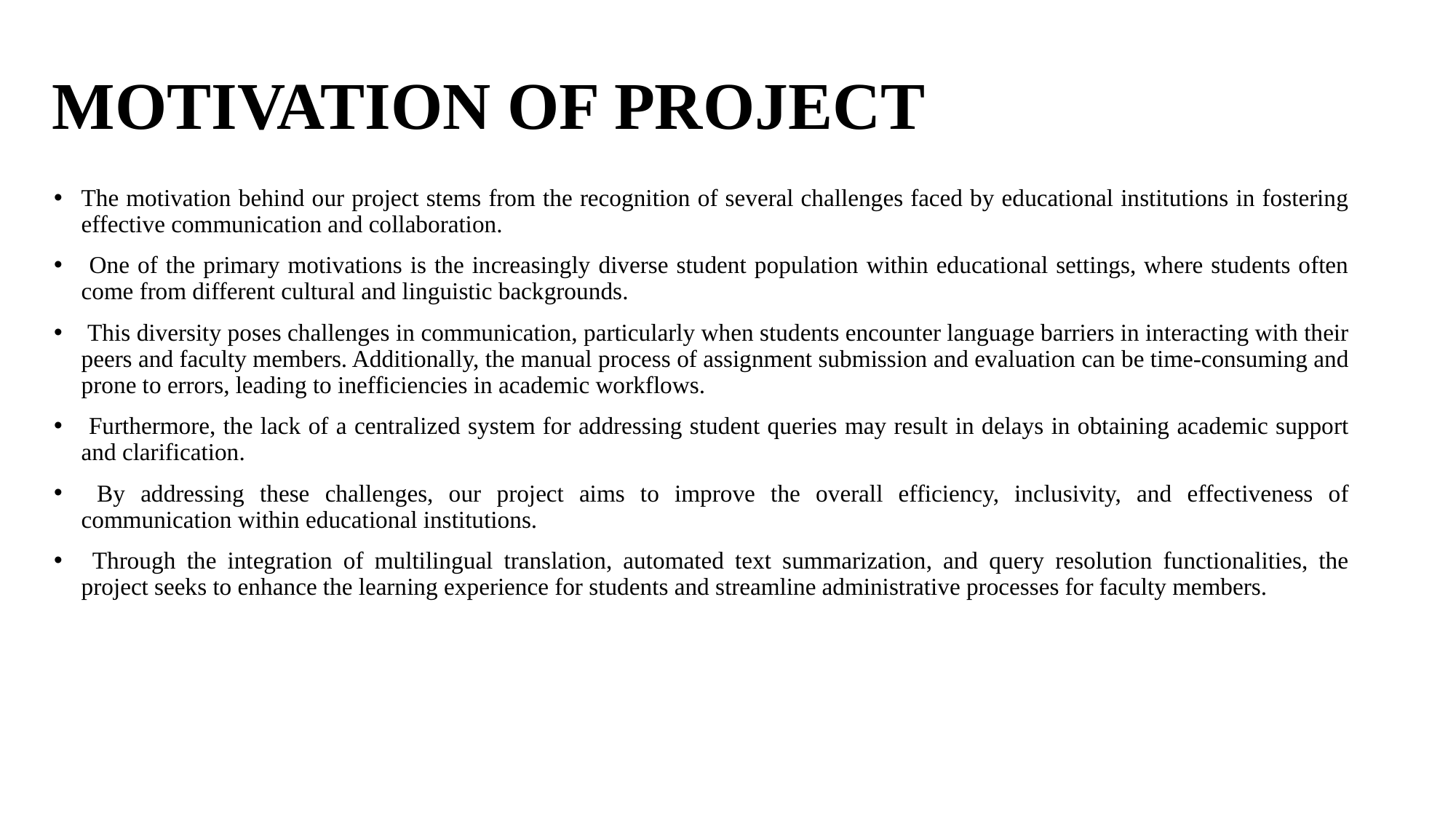

# MOTIVATION OF PROJECT
The motivation behind our project stems from the recognition of several challenges faced by educational institutions in fostering effective communication and collaboration.
 One of the primary motivations is the increasingly diverse student population within educational settings, where students often come from different cultural and linguistic backgrounds.
 This diversity poses challenges in communication, particularly when students encounter language barriers in interacting with their peers and faculty members. Additionally, the manual process of assignment submission and evaluation can be time-consuming and prone to errors, leading to inefficiencies in academic workflows.
 Furthermore, the lack of a centralized system for addressing student queries may result in delays in obtaining academic support and clarification.
 By addressing these challenges, our project aims to improve the overall efficiency, inclusivity, and effectiveness of communication within educational institutions.
 Through the integration of multilingual translation, automated text summarization, and query resolution functionalities, the project seeks to enhance the learning experience for students and streamline administrative processes for faculty members.